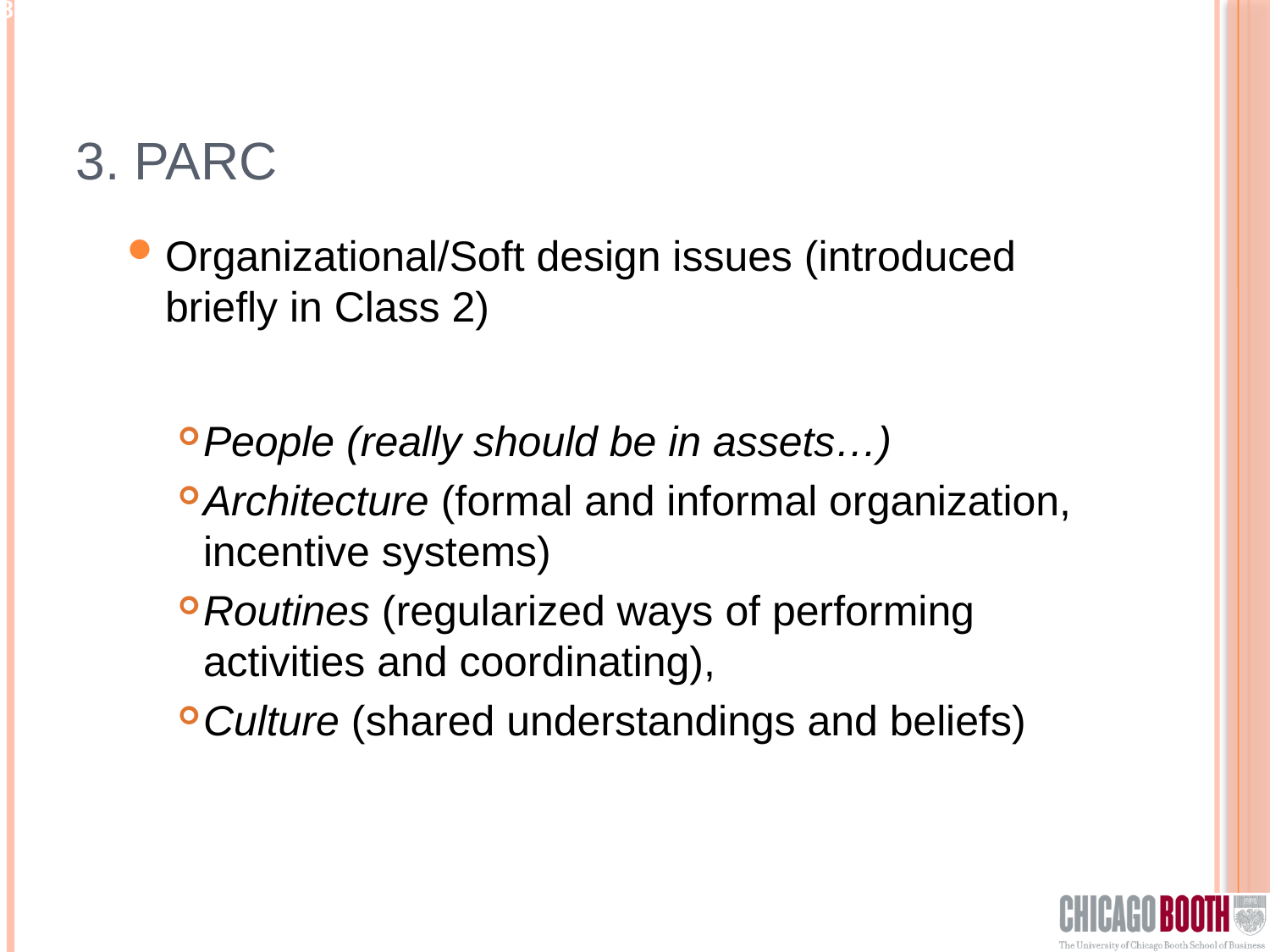

# 3. PARC
Organizational/Soft design issues (introduced briefly in Class 2)

People (really should be in assets…)
Architecture (formal and informal organization, incentive systems)
Routines (regularized ways of performing activities and coordinating),
Culture (shared understandings and beliefs)

18